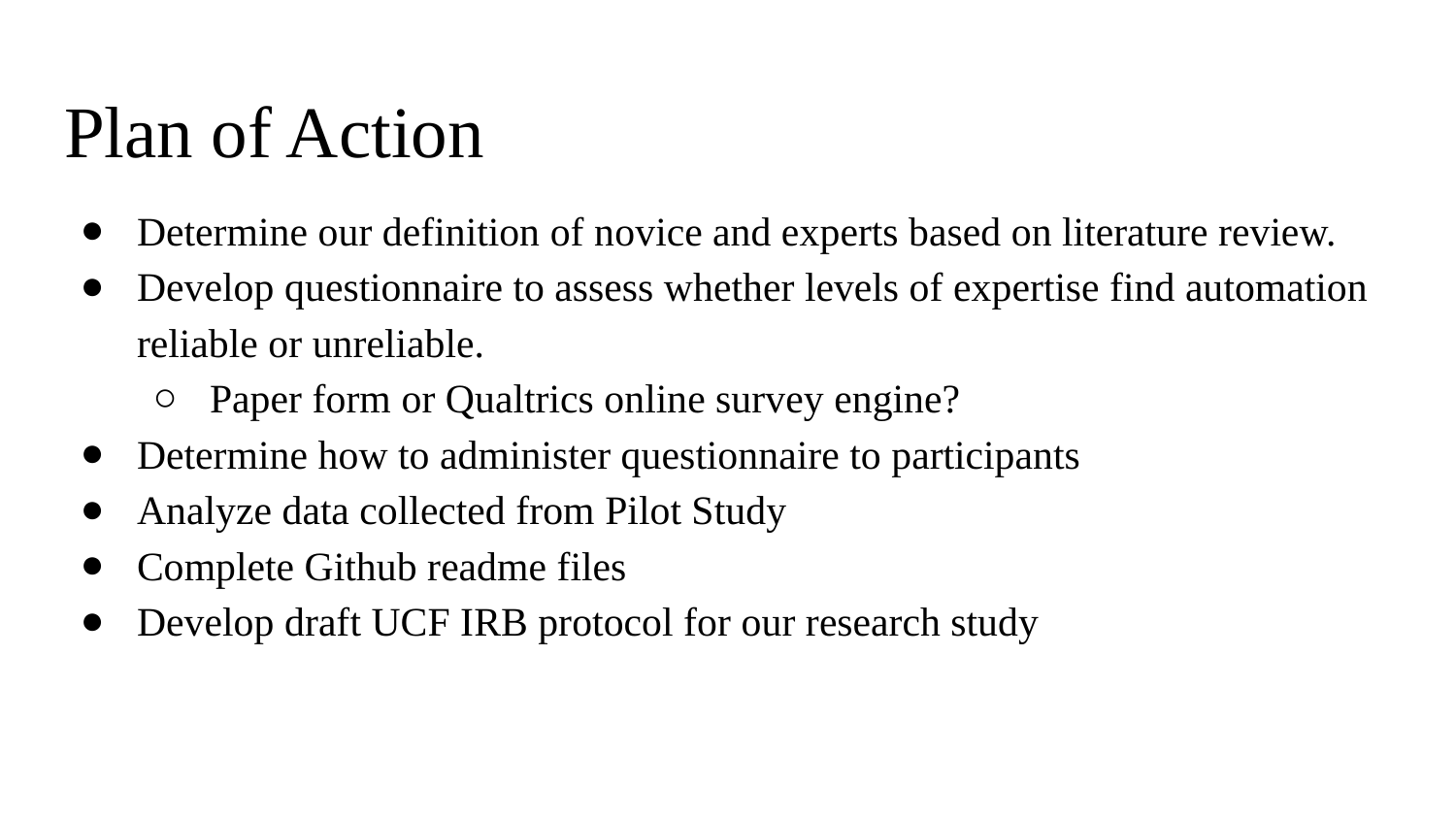

# Plan of Action
Determine our definition of novice and experts based on literature review.
Develop questionnaire to assess whether levels of expertise find automation reliable or unreliable.
Paper form or Qualtrics online survey engine?
Determine how to administer questionnaire to participants
Analyze data collected from Pilot Study
Complete Github readme files
Develop draft UCF IRB protocol for our research study